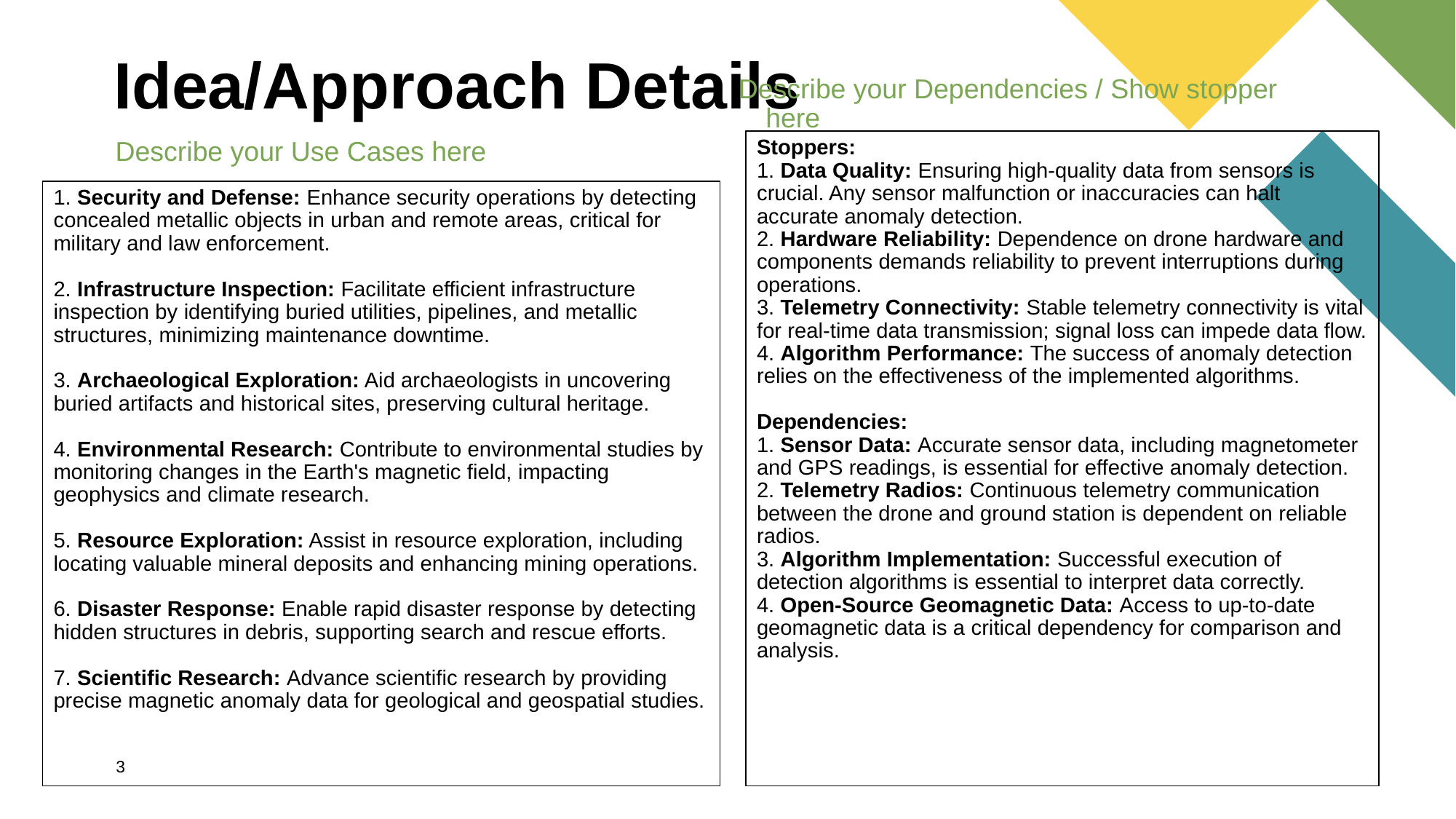

# Idea/Approach Details
Describe your Dependencies / Show stopper here
Stoppers:
1. Data Quality: Ensuring high-quality data from sensors is crucial. Any sensor malfunction or inaccuracies can halt accurate anomaly detection.
2. Hardware Reliability: Dependence on drone hardware and components demands reliability to prevent interruptions during operations.
3. Telemetry Connectivity: Stable telemetry connectivity is vital for real-time data transmission; signal loss can impede data flow.
4. Algorithm Performance: The success of anomaly detection relies on the effectiveness of the implemented algorithms.

Dependencies:
1. Sensor Data: Accurate sensor data, including magnetometer and GPS readings, is essential for effective anomaly detection.
2. Telemetry Radios: Continuous telemetry communication between the drone and ground station is dependent on reliable radios.
3. Algorithm Implementation: Successful execution of detection algorithms is essential to interpret data correctly.
4. Open-Source Geomagnetic Data: Access to up-to-date geomagnetic data is a critical dependency for comparison and analysis.
Describe your Use Cases here
1. Security and Defense: Enhance security operations by detecting concealed metallic objects in urban and remote areas, critical for military and law enforcement.

2. Infrastructure Inspection: Facilitate efficient infrastructure inspection by identifying buried utilities, pipelines, and metallic structures, minimizing maintenance downtime.

3. Archaeological Exploration: Aid archaeologists in uncovering buried artifacts and historical sites, preserving cultural heritage.

4. Environmental Research: Contribute to environmental studies by monitoring changes in the Earth's magnetic field, impacting geophysics and climate research.

5. Resource Exploration: Assist in resource exploration, including locating valuable mineral deposits and enhancing mining operations.

6. Disaster Response: Enable rapid disaster response by detecting hidden structures in debris, supporting search and rescue efforts.

7. Scientific Research: Advance scientific research by providing precise magnetic anomaly data for geological and geospatial studies.

3